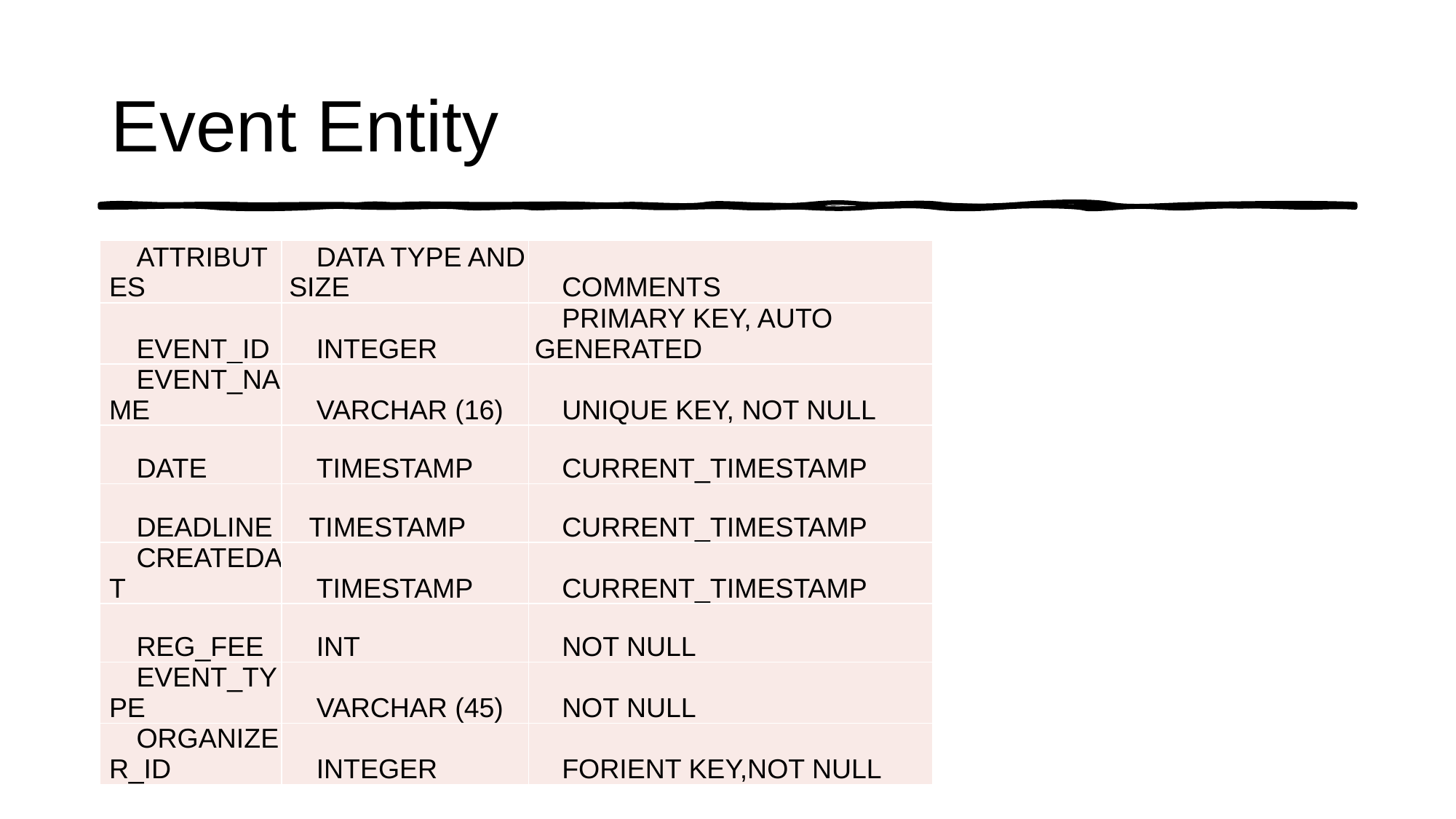

# Event Entity
| ATTRIBUTES | DATA TYPE AND SIZE | COMMENTS |
| --- | --- | --- |
| EVENT\_ID | INTEGER | PRIMARY KEY, AUTO GENERATED |
| EVENT\_NAME | VARCHAR (16) | UNIQUE KEY, NOT NULL |
| DATE | TIMESTAMP | CURRENT\_TIMESTAMP |
| DEADLINE | TIMESTAMP | CURRENT\_TIMESTAMP |
| CREATEDAT | TIMESTAMP | CURRENT\_TIMESTAMP |
| REG\_FEE | INT | NOT NULL |
| EVENT\_TYPE | VARCHAR (45) | NOT NULL |
| ORGANIZER\_ID | INTEGER | FORIENT KEY,NOT NULL |